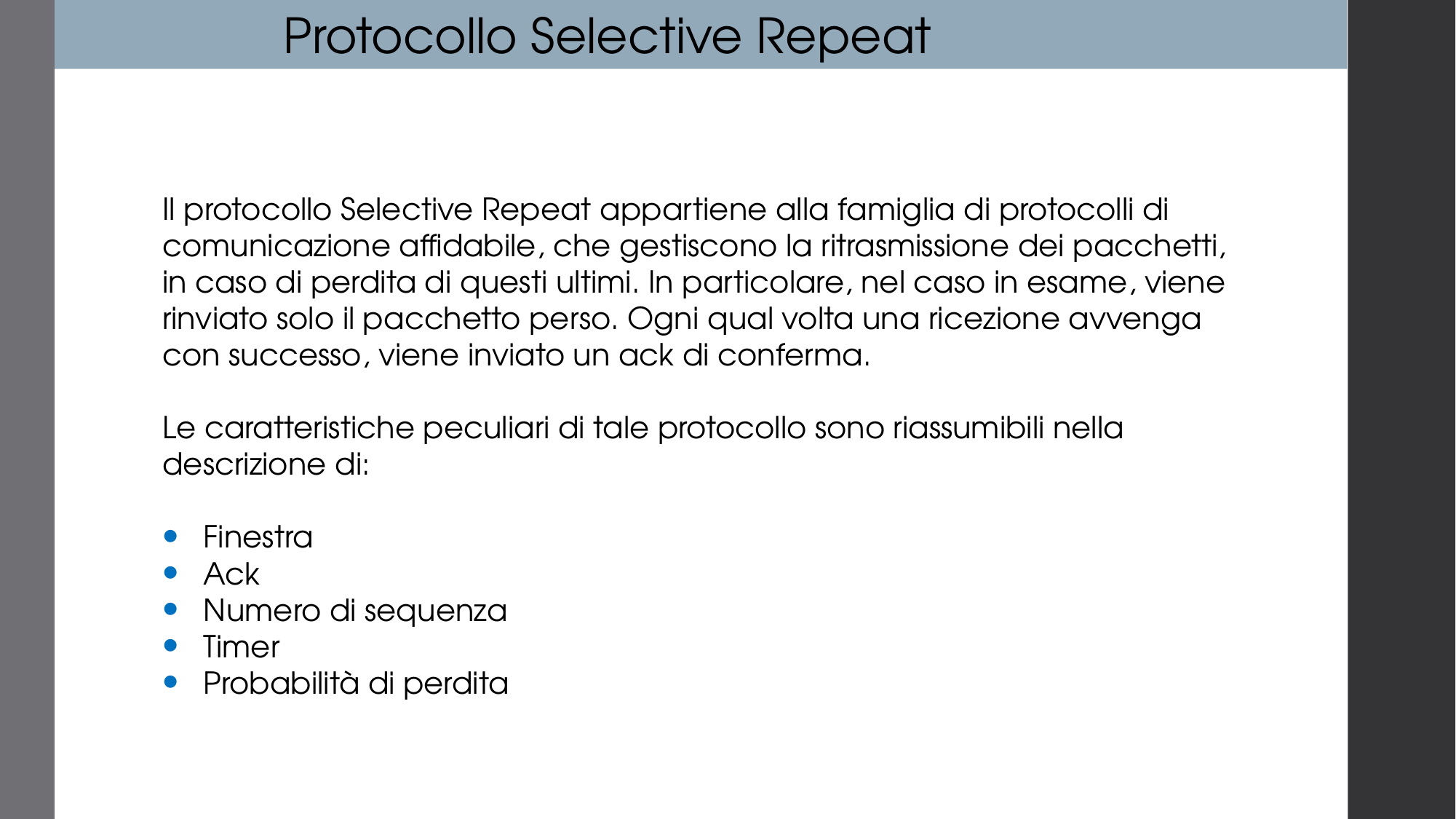

Protocollo Selective Repeat
Il protocollo Selective Repeat appartiene alla famiglia di protocolli di comunicazione affidabile, che gestiscono la ritrasmissione dei pacchetti, in caso di perdita di questi ultimi. In particolare, nel caso in esame, viene rinviato solo il pacchetto perso. Ogni qual volta una ricezione avvenga con successo, viene inviato un ack di conferma.

Le caratteristiche peculiari di tale protocollo sono riassumibili nella descrizione di:

Finestra
Ack
Numero di sequenza
Timer
Probabilità di perdita